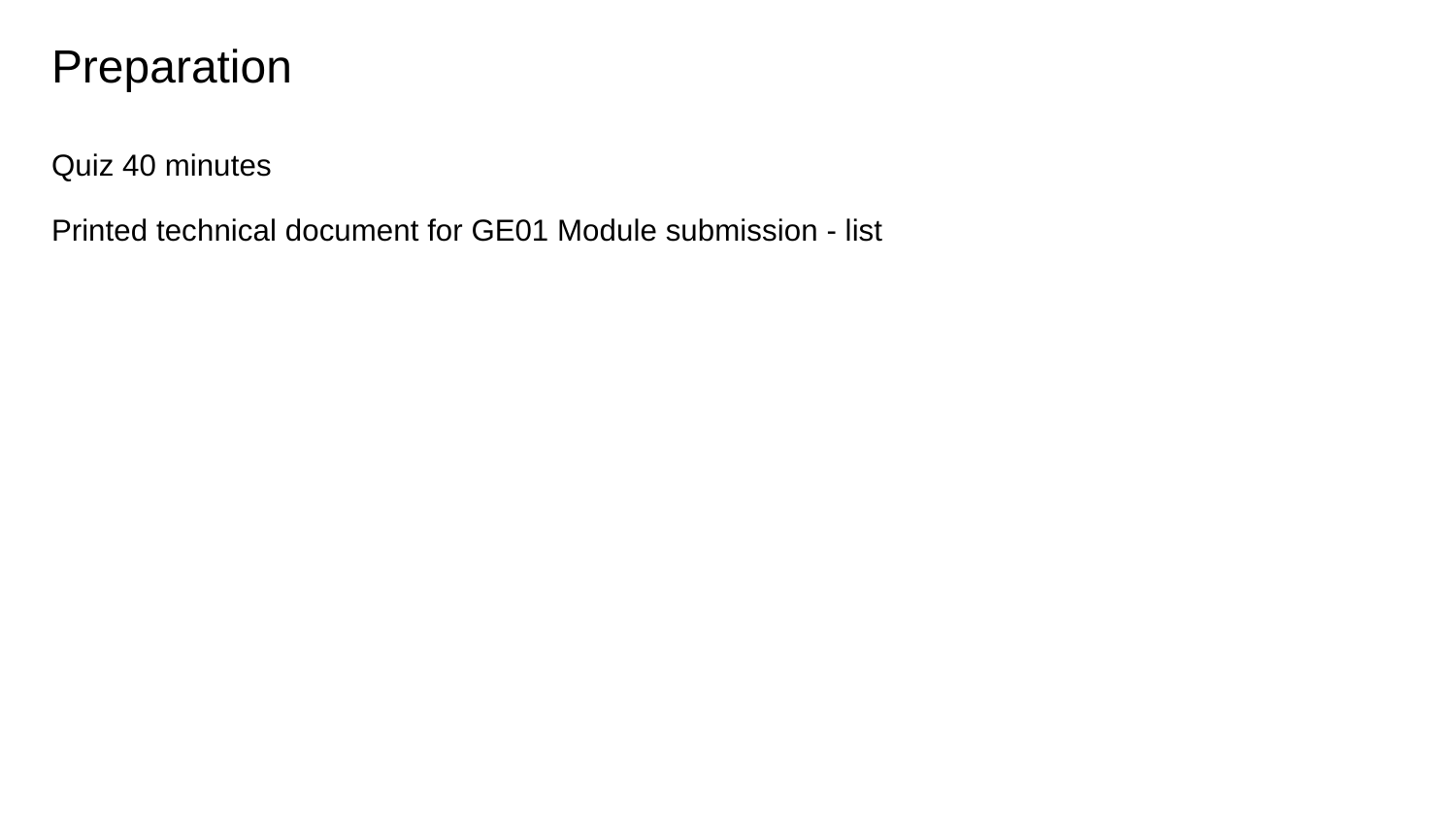

# Preparation
Quiz 40 minutes
Printed technical document for GE01 Module submission - list